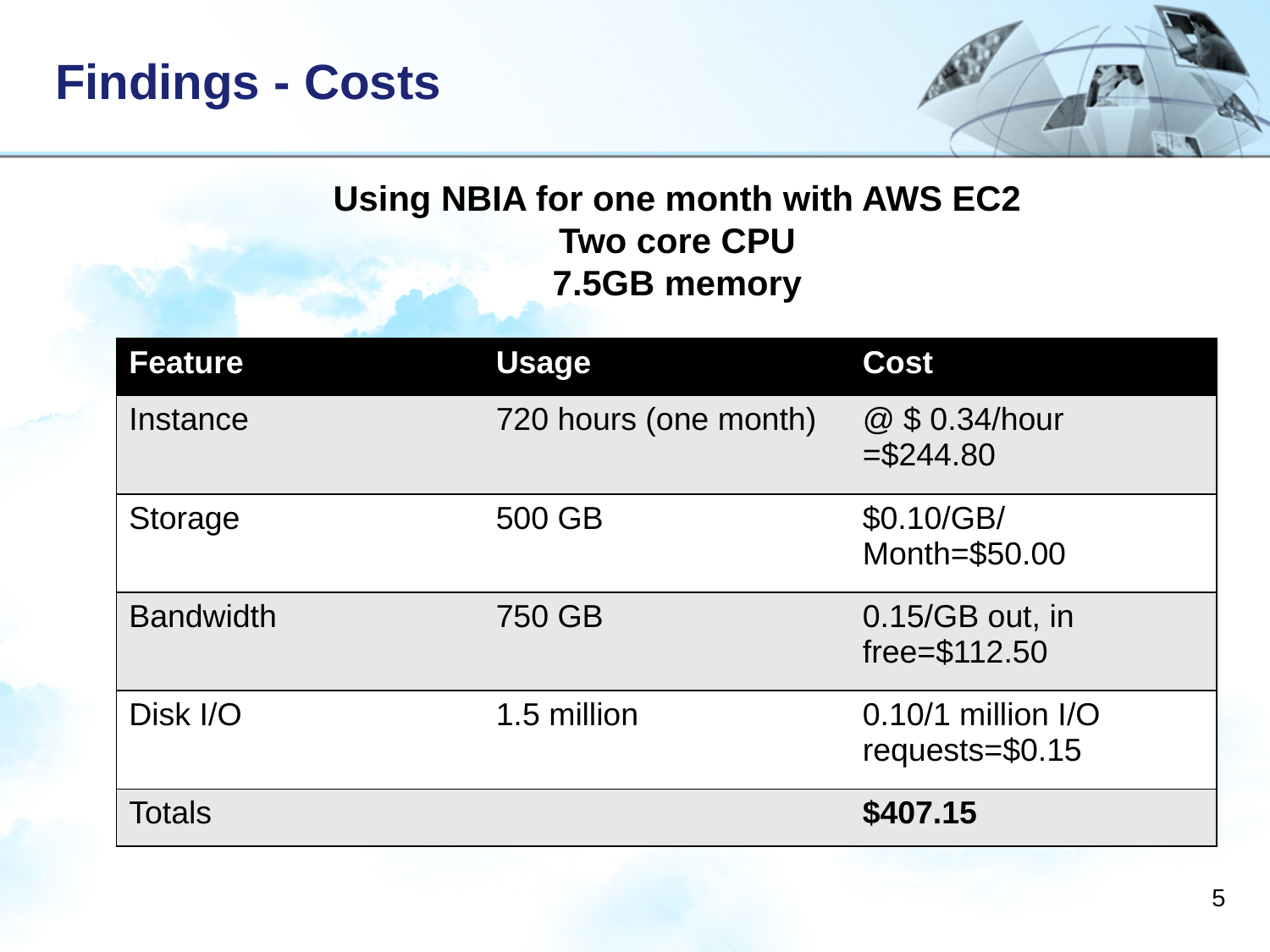

# Findings - Costs
Using NBIA for one month with AWS EC2
Two core CPU
7.5GB memory
| Feature | Usage | Cost |
| --- | --- | --- |
| Instance | 720 hours (one month) | @ $ 0.34/hour =$244.80 |
| Storage | 500 GB | $0.10/GB/Month=$50.00 |
| Bandwidth | 750 GB | 0.15/GB out, in free=$112.50 |
| Disk I/O | 1.5 million | 0.10/1 million I/O requests=$0.15 |
| Totals |  | $407.15 |
5